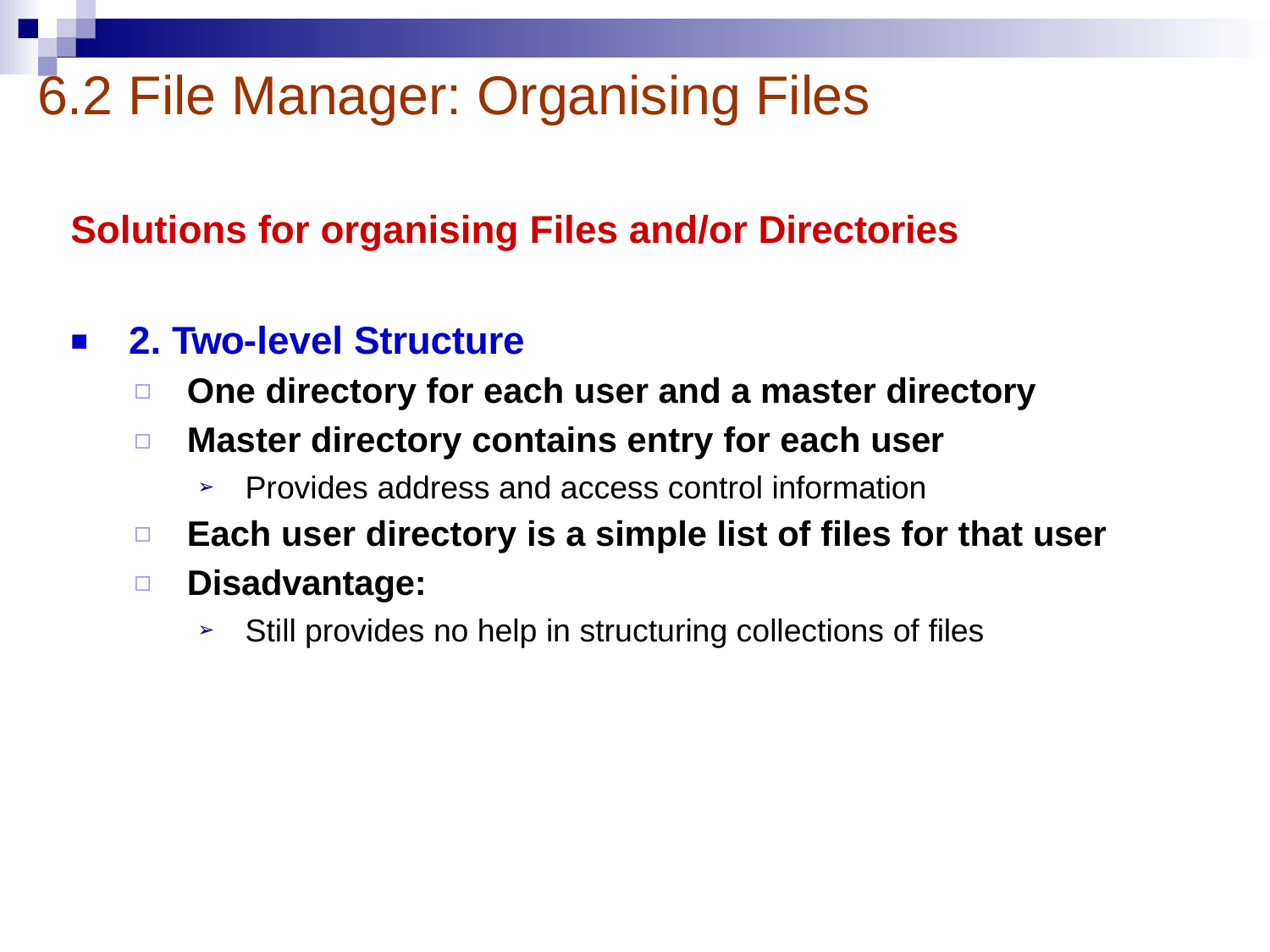

# 6.2 File Manager: Organising Files
Solutions for organising Files and/or Directories
2. Two-level Structure
■
◻
◻
One directory for each user and a master directory Master directory contains entry for each user
Provides address and access control information
➢
◻
◻
Each user directory is a simple list of files for that user Disadvantage:
Still provides no help in structuring collections of files
➢